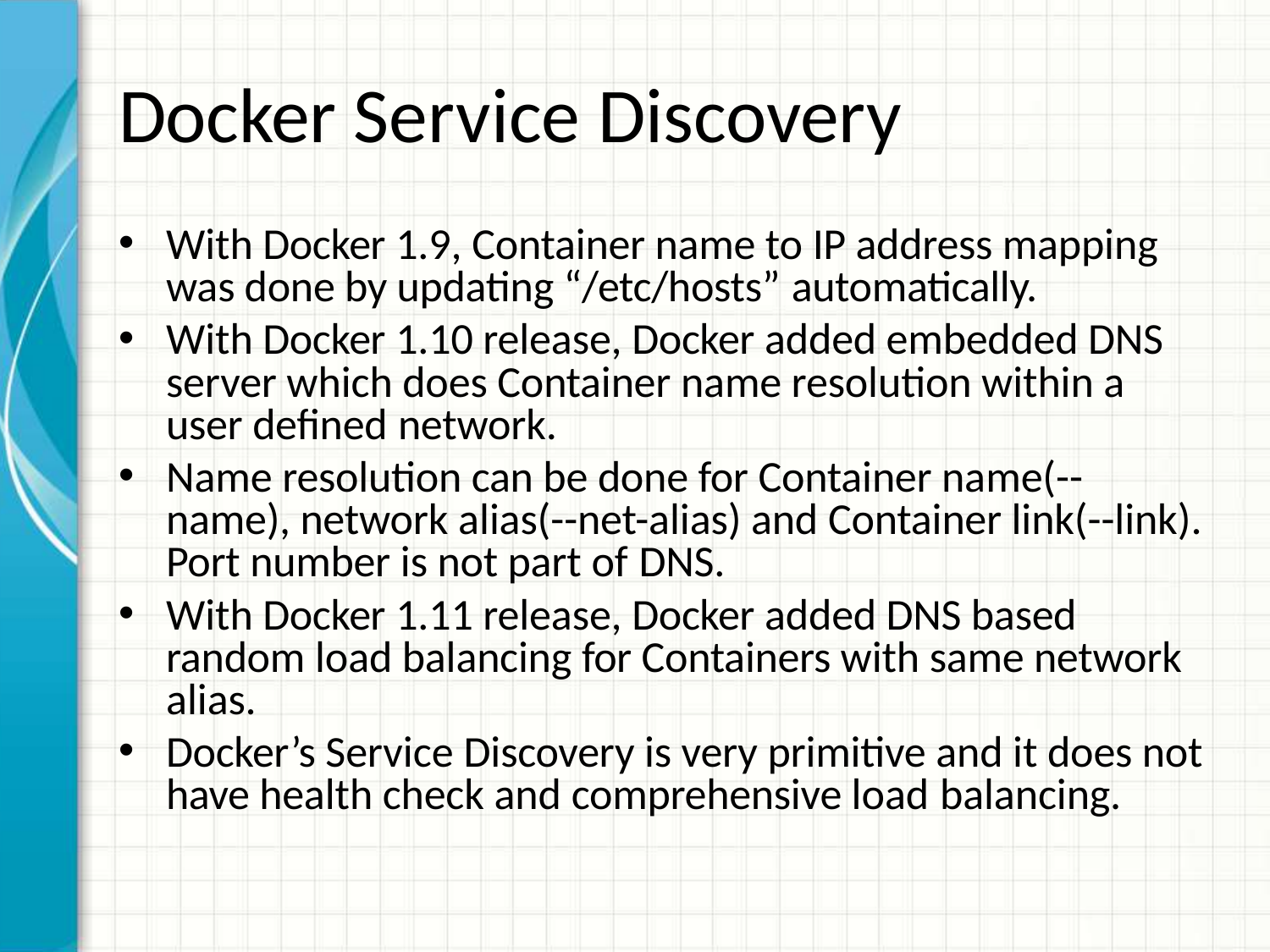

# Docker Service Discovery
With Docker 1.9, Container name to IP address mapping  was done by updating “/etc/hosts” automatically.
With Docker 1.10 release, Docker added embedded DNS  server which does Container name resolution within a  user defined network.
Name resolution can be done for Container name(--  name), network alias(--net-alias) and Container link(--link).  Port number is not part of DNS.
With Docker 1.11 release, Docker added DNS based  random load balancing for Containers with same network  alias.
Docker’s Service Discovery is very primitive and it does not  have health check and comprehensive load balancing.